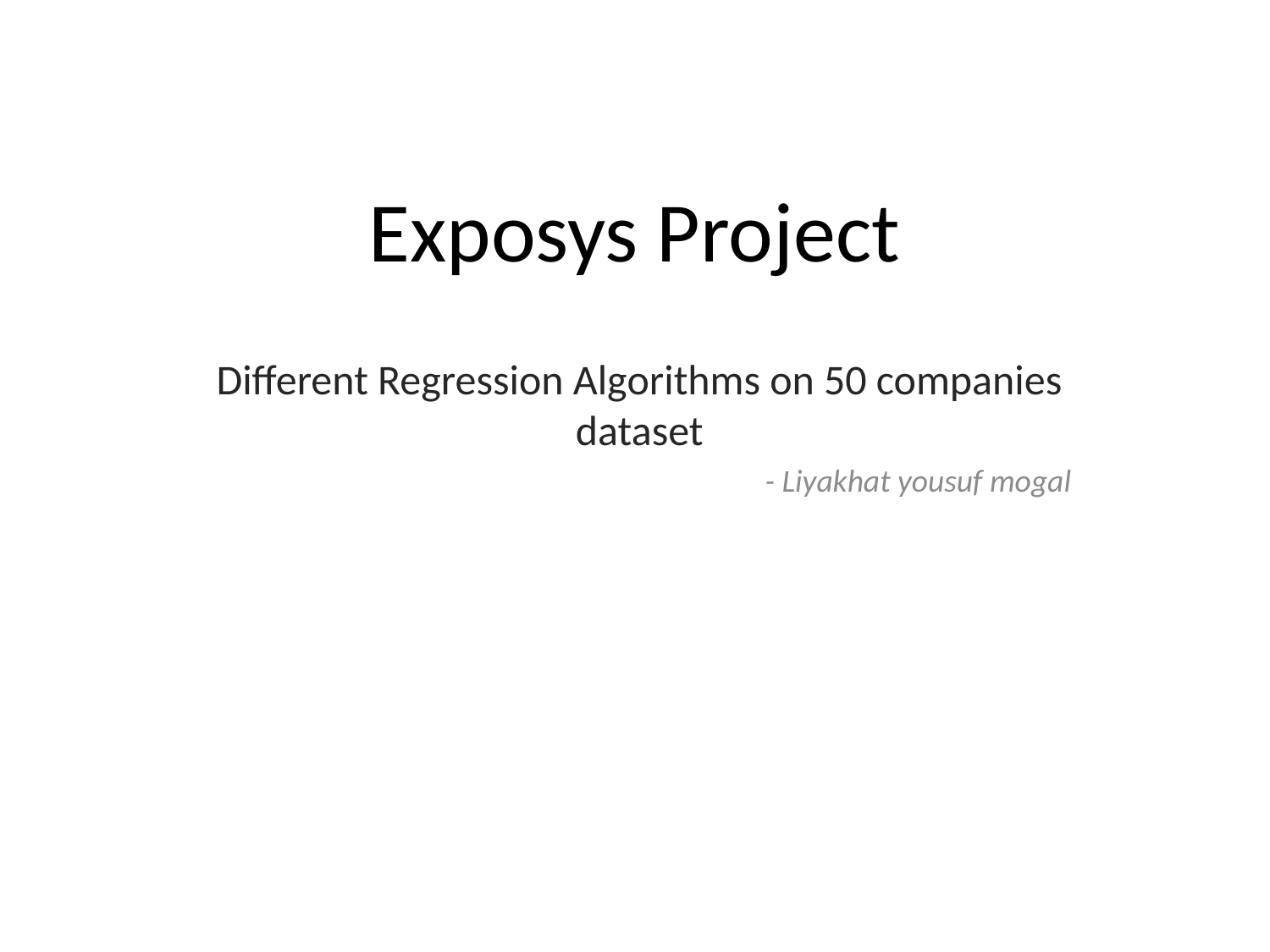

# Exposys Project
Different Regression Algorithms on 50 companies dataset
- Liyakhat yousuf mogal